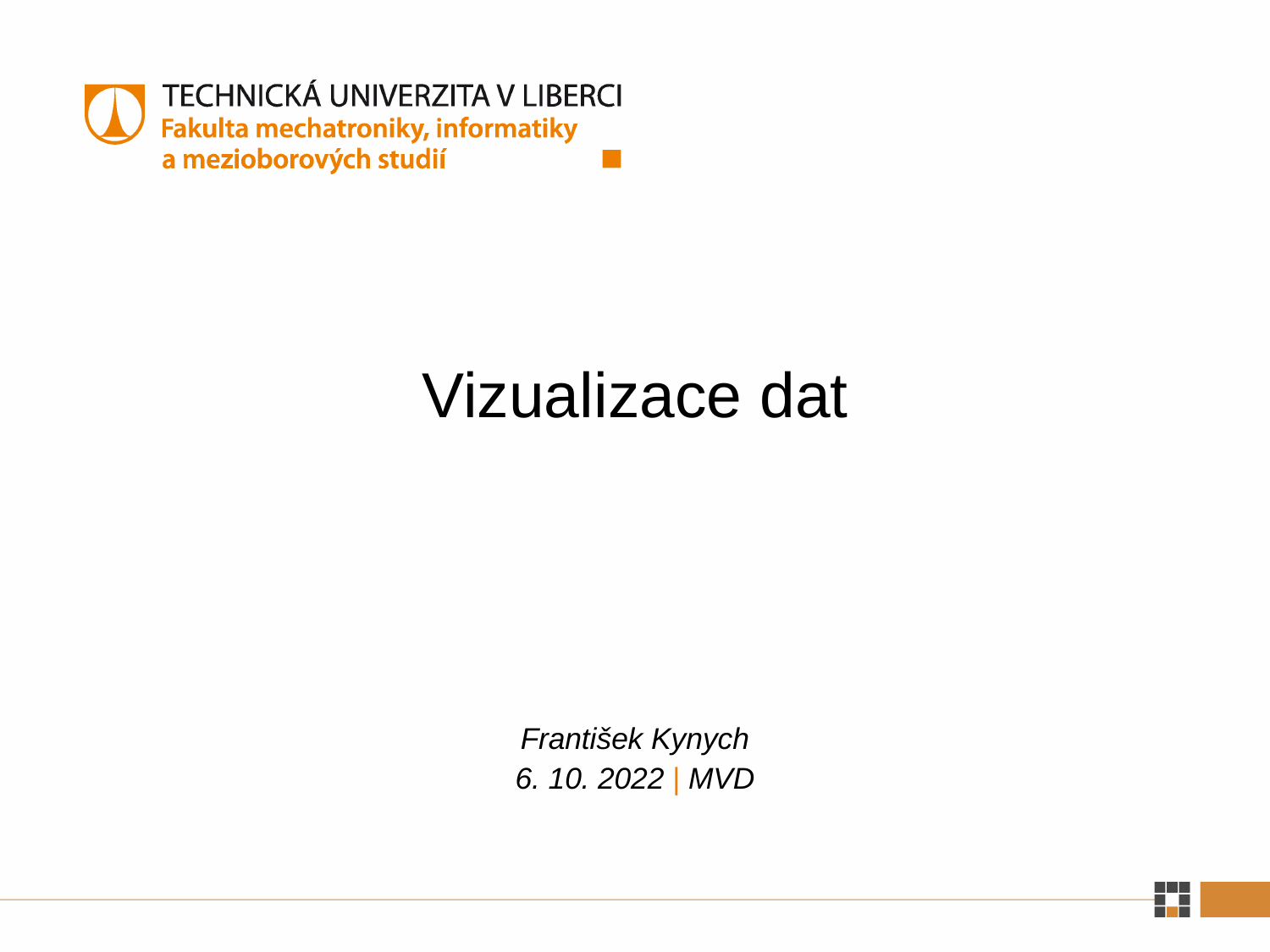

# Vizualizace dat
František Kynych
6. 10. 2022 | MVD